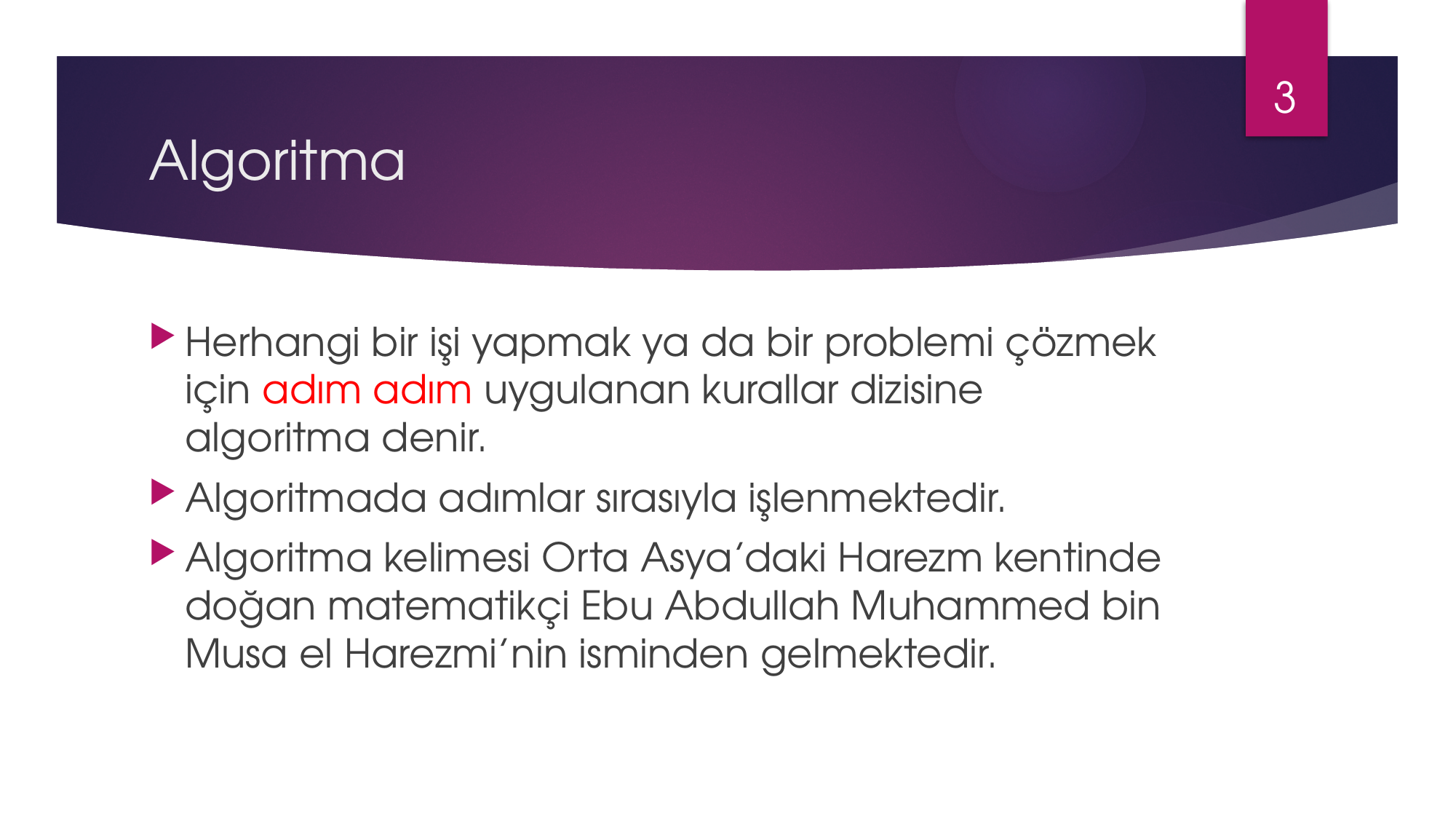

3
# Algoritma
Herhangi bir işi yapmak ya da bir problemi çözmek için adım adım uygulanan kurallar dizisine algoritma denir.
Algoritmada adımlar sırasıyla işlenmektedir.
Algoritma kelimesi Orta Asya’daki Harezm kentinde doğan matematikçi Ebu Abdullah Muhammed bin Musa el Harezmi’nin isminden gelmektedir.